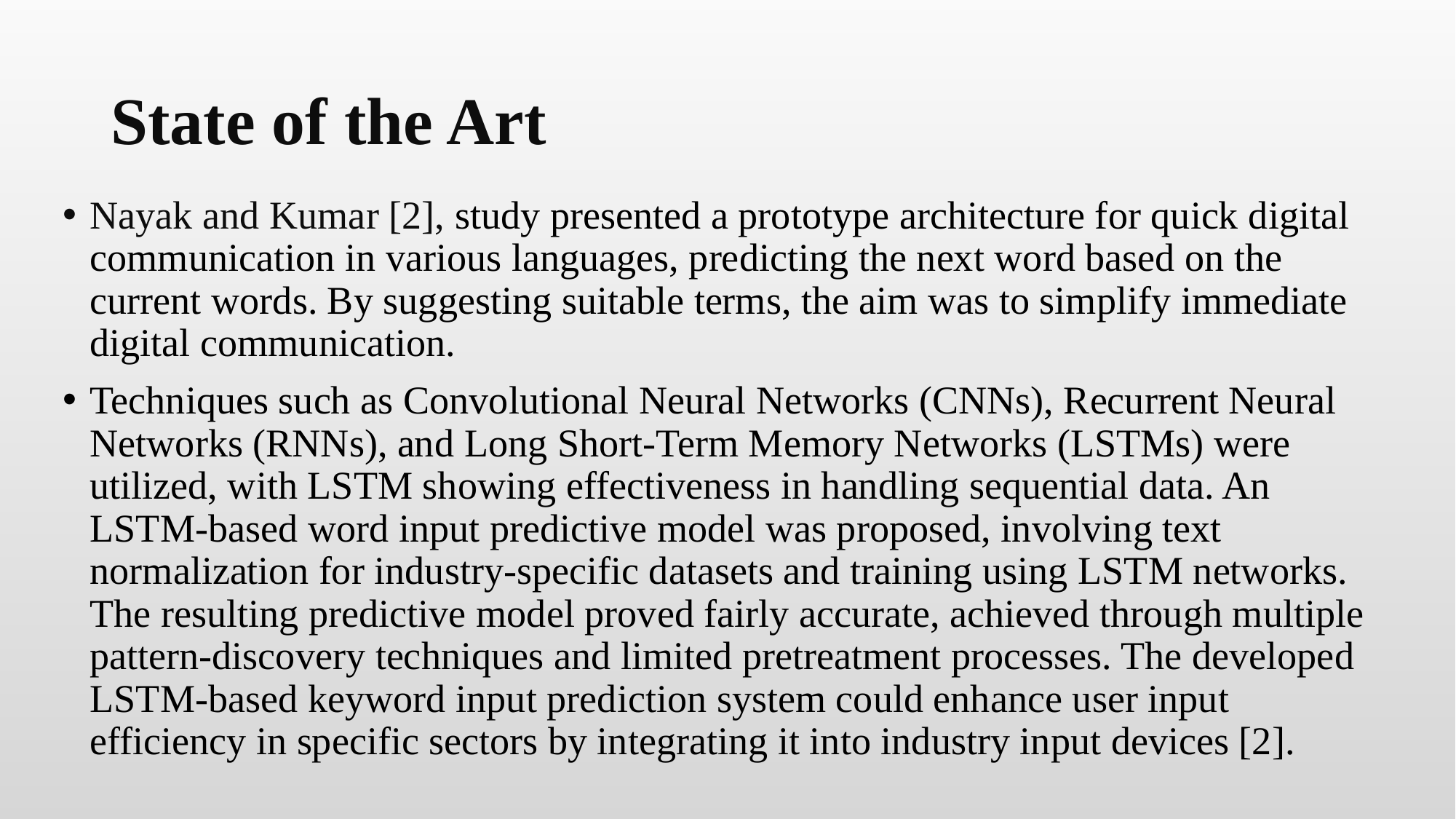

# State of the Art
Nayak and Kumar [2], study presented a prototype architecture for quick digital communication in various languages, predicting the next word based on the current words. By suggesting suitable terms, the aim was to simplify immediate digital communication.
Techniques such as Convolutional Neural Networks (CNNs), Recurrent Neural Networks (RNNs), and Long Short-Term Memory Networks (LSTMs) were utilized, with LSTM showing effectiveness in handling sequential data. An LSTM-based word input predictive model was proposed, involving text normalization for industry-specific datasets and training using LSTM networks. The resulting predictive model proved fairly accurate, achieved through multiple pattern-discovery techniques and limited pretreatment processes. The developed LSTM-based keyword input prediction system could enhance user input efficiency in specific sectors by integrating it into industry input devices [2].